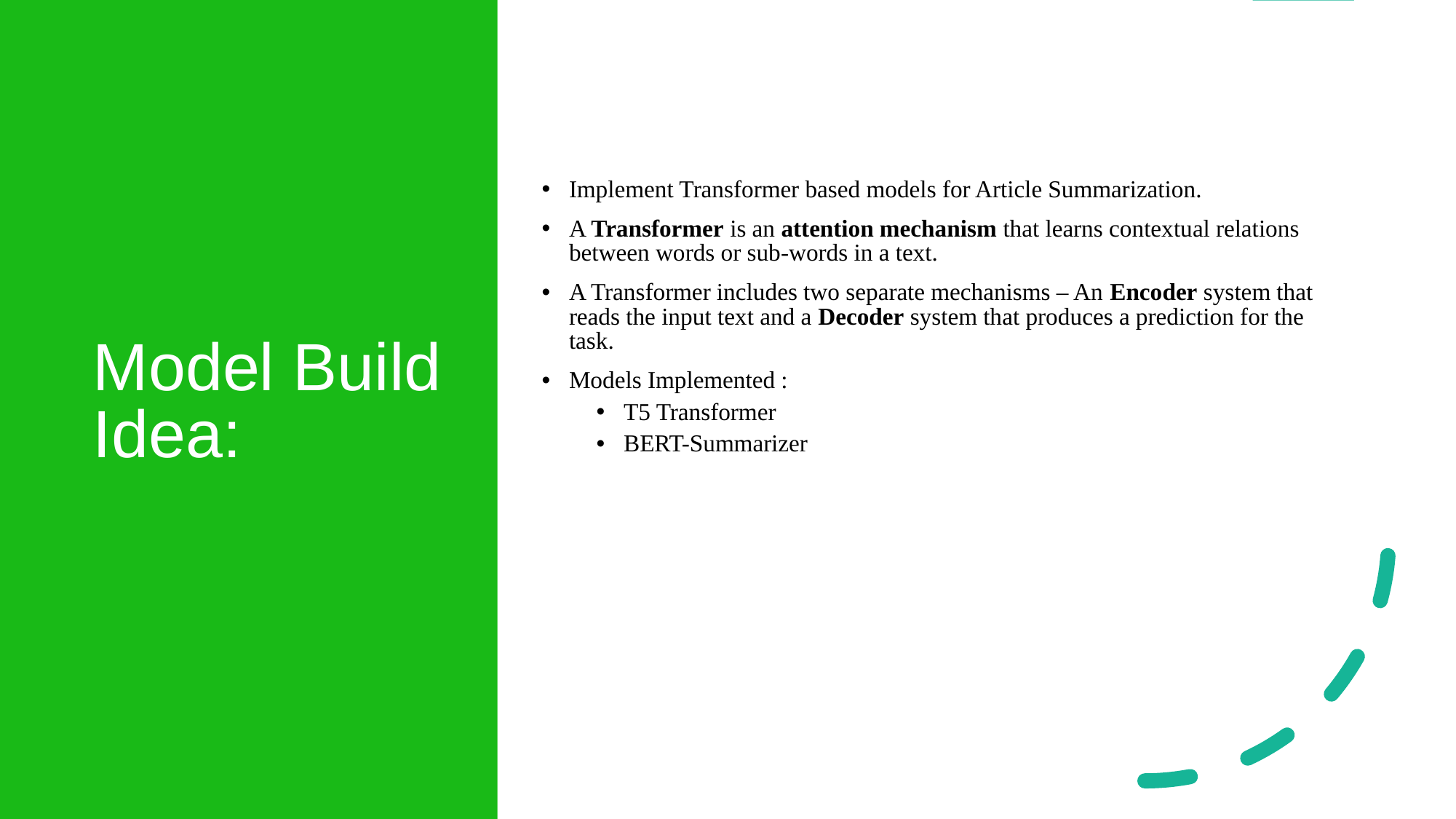

# Model Build Idea:
Implement Transformer based models for Article Summarization.
A Transformer is an attention mechanism that learns contextual relations between words or sub-words in a text.
A Transformer includes two separate mechanisms – An Encoder system that reads the input text and a Decoder system that produces a prediction for the task.
Models Implemented :
T5 Transformer
BERT-Summarizer